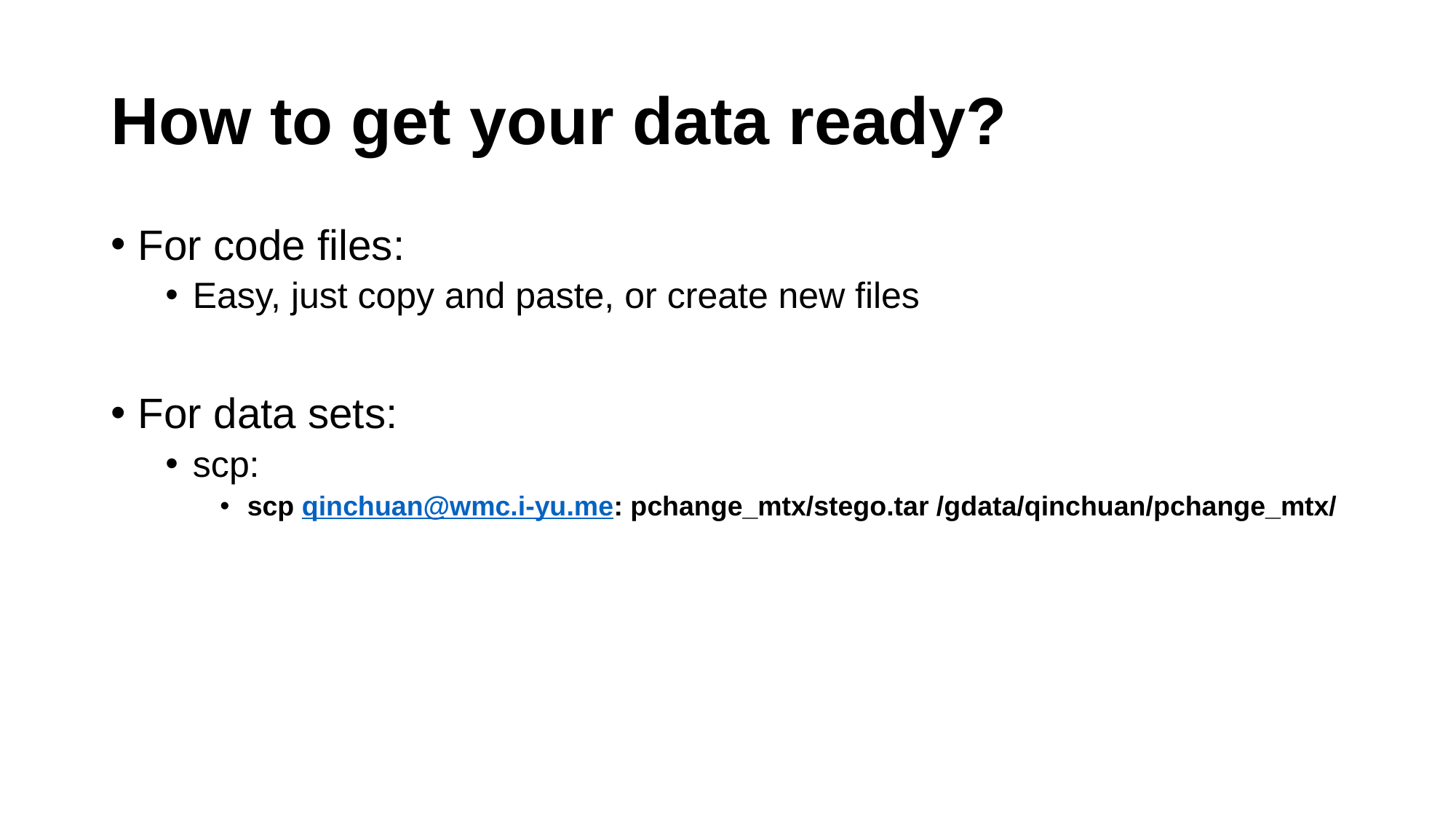

# How to get your data ready?
For code files:
Easy, just copy and paste, or create new files

For data sets:
scp:
scp qinchuan@wmc.i-yu.me: pchange_mtx/stego.tar /gdata/qinchuan/pchange_mtx/